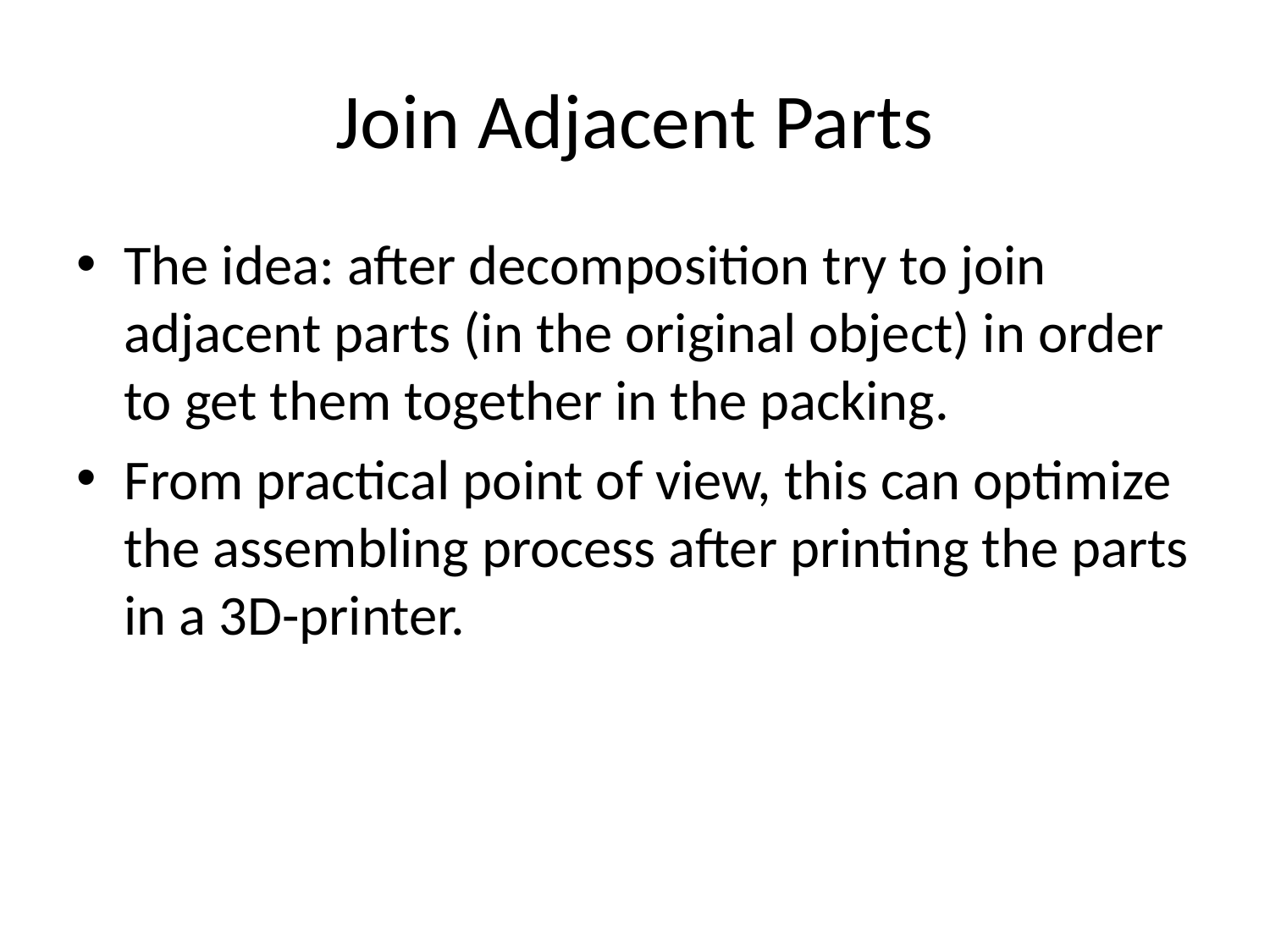

# Join Adjacent Parts
The idea: after decomposition try to join adjacent parts (in the original object) in order to get them together in the packing.
From practical point of view, this can optimize the assembling process after printing the parts in a 3D-printer.